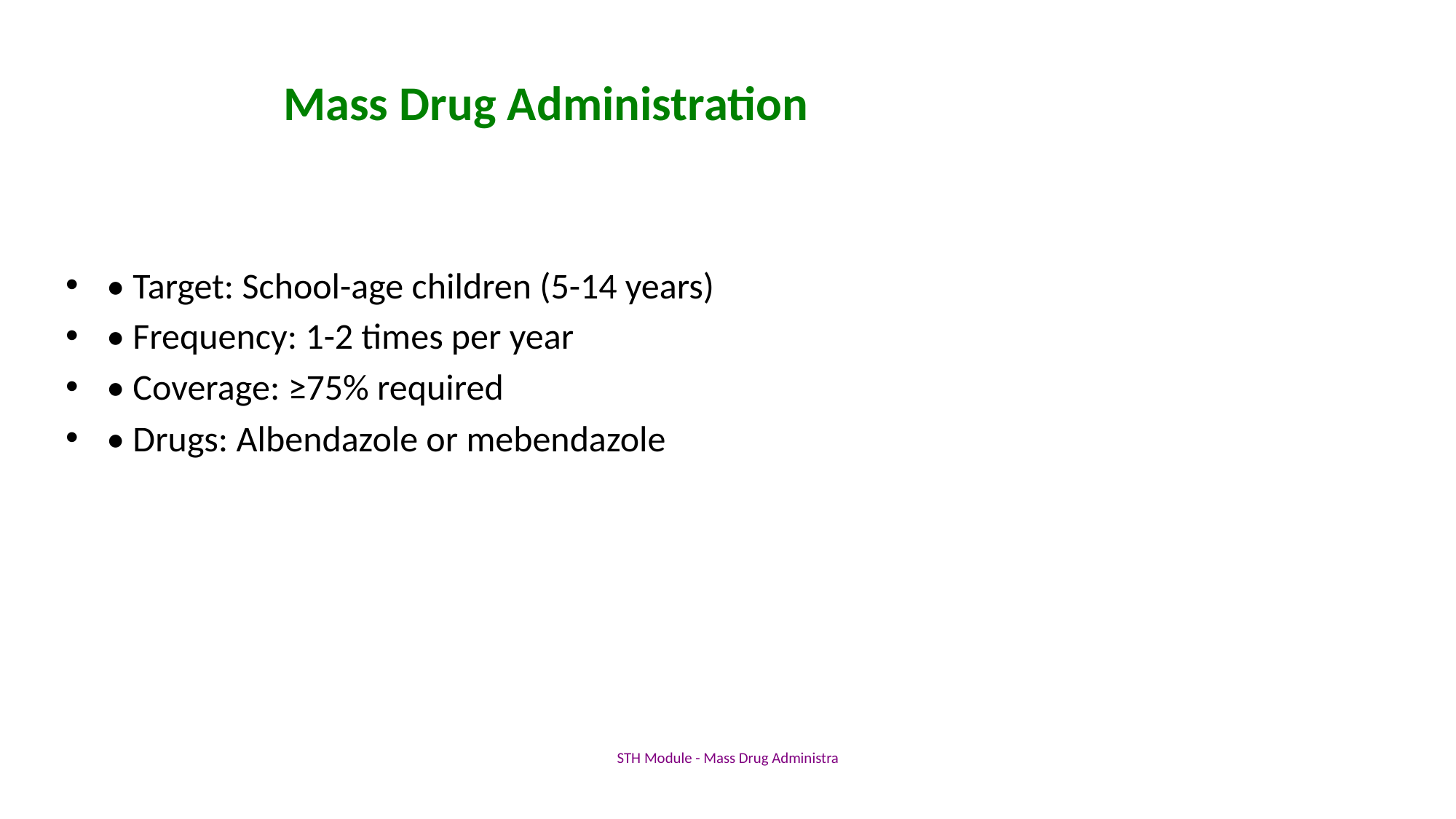

# Mass Drug Administration

• Target: School-age children (5-14 years)
• Frequency: 1-2 times per year
• Coverage: ≥75% required
• Drugs: Albendazole or mebendazole
STH Module - Mass Drug Administra